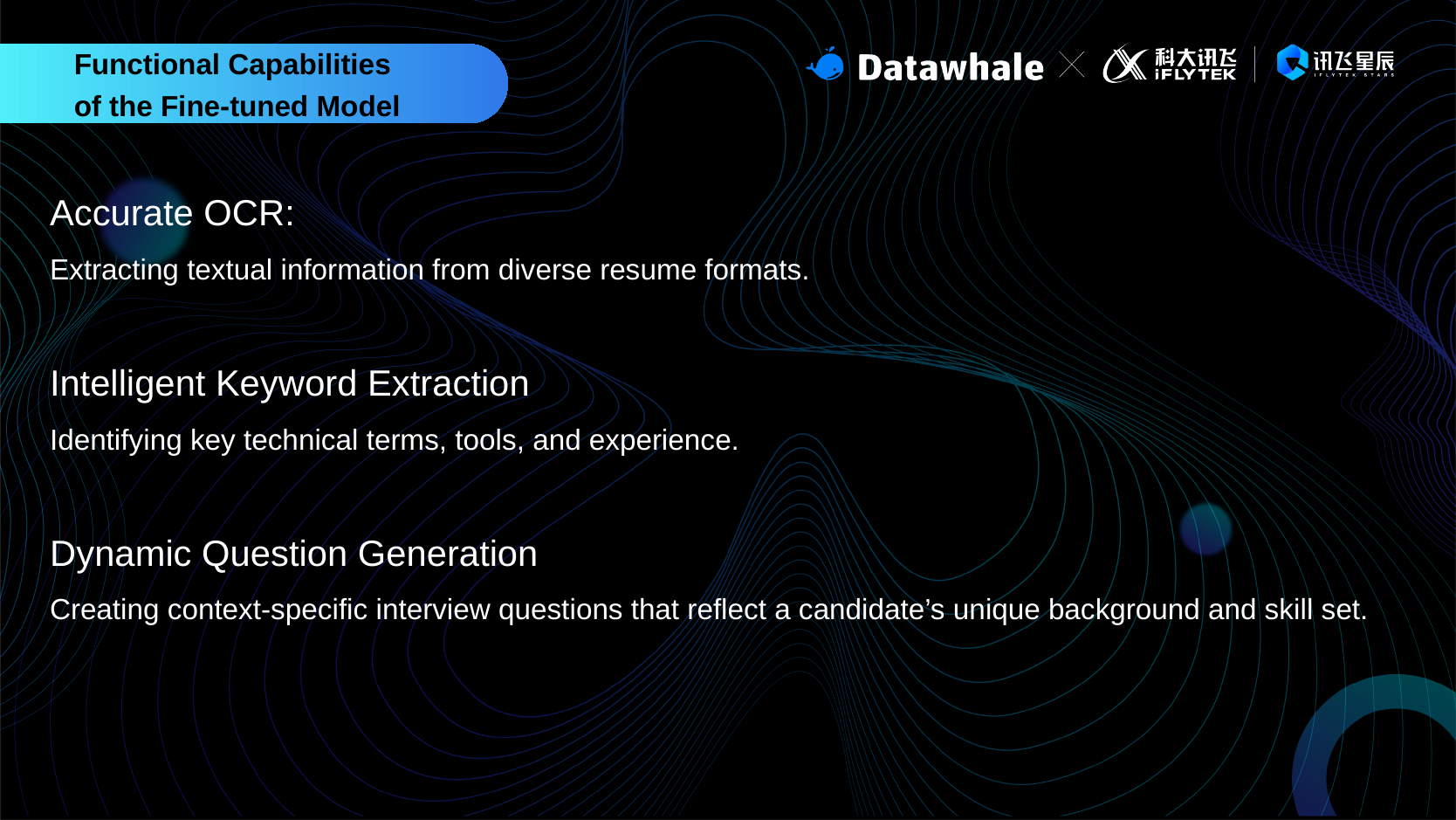

Functional Capabilities
of the Fine-tuned Model

Accurate OCR:
Extracting textual information from diverse resume formats.

Intelligent Keyword Extraction
Identifying key technical terms, tools, and experience.

Dynamic Question Generation
Creating context-specific interview questions that reflect a candidate’s unique background and skill set.